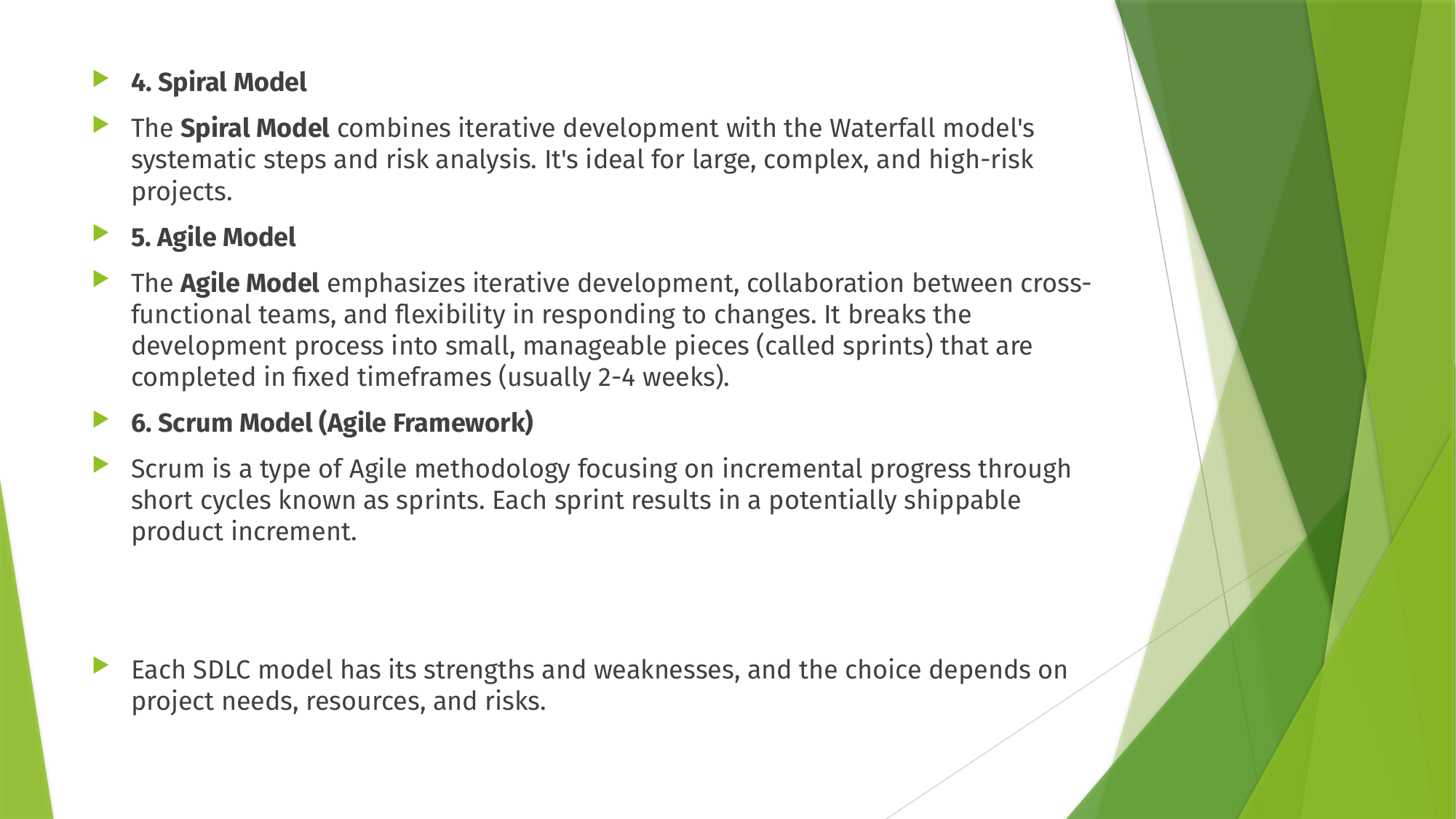

4. Spiral Model
The Spiral Model combines iterative development with the Waterfall model's systematic steps and risk analysis. It's ideal for large, complex, and high-risk projects.
5. Agile Model
The Agile Model emphasizes iterative development, collaboration between cross-functional teams, and flexibility in responding to changes. It breaks the development process into small, manageable pieces (called sprints) that are completed in fixed timeframes (usually 2-4 weeks).
6. Scrum Model (Agile Framework)
Scrum is a type of Agile methodology focusing on incremental progress through short cycles known as sprints. Each sprint results in a potentially shippable product increment.

Each SDLC model has its strengths and weaknesses, and the choice depends on project needs, resources, and risks.